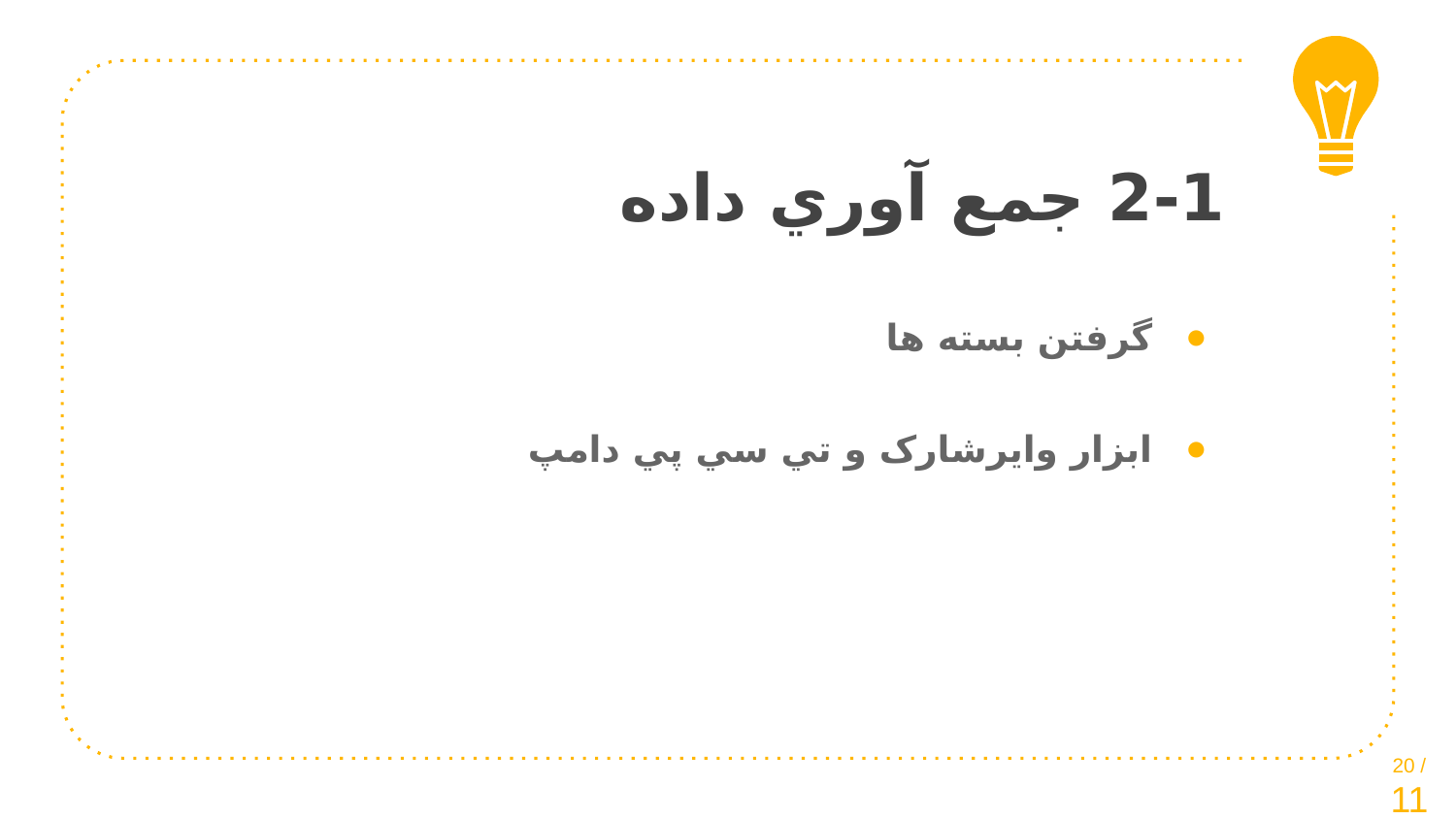

# 2-1 جمع آوري داده
گرفتن بسته ها

ابزار وايرشارک و تي سي پي دامپ

20 / 11